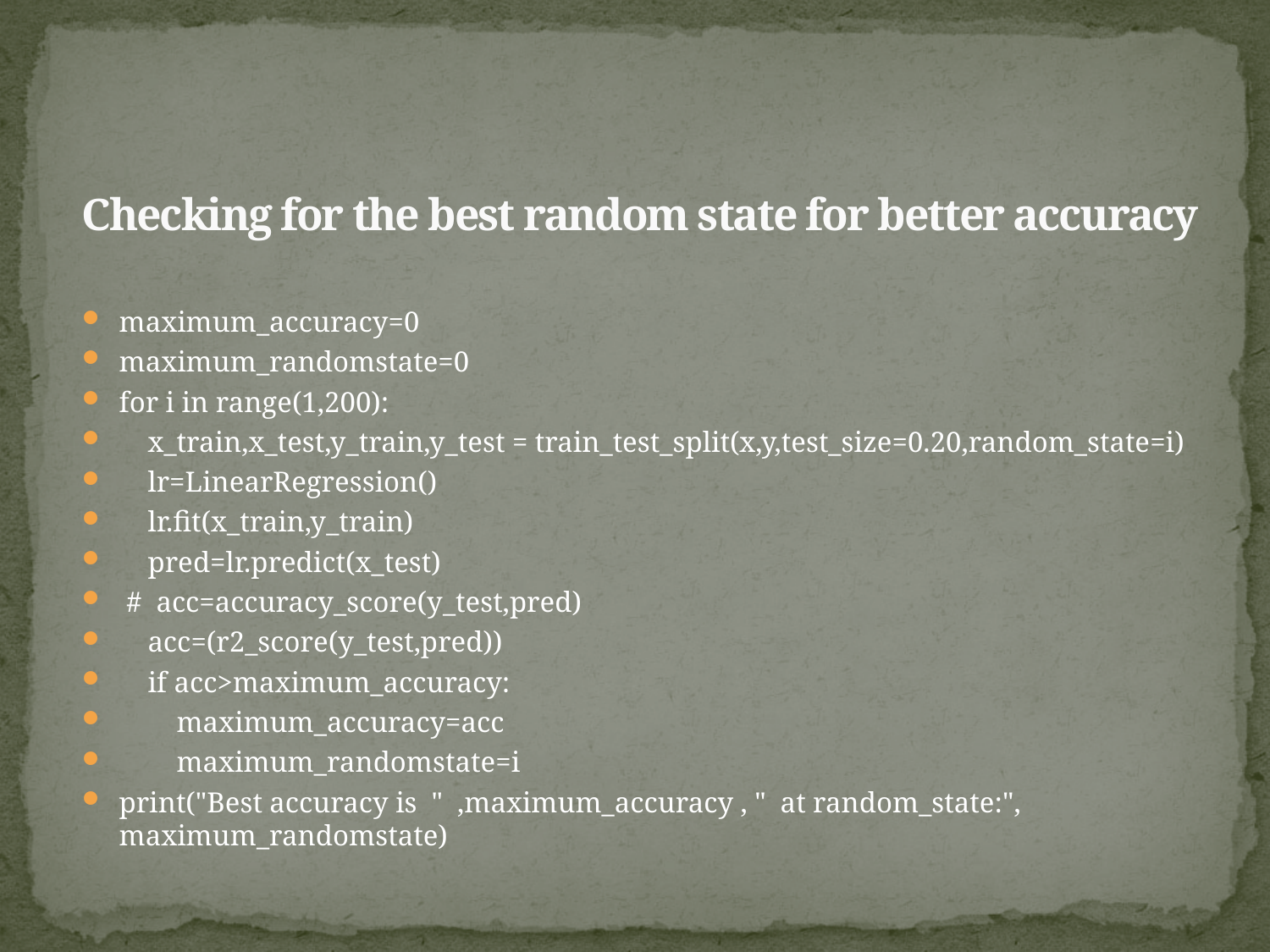

# Checking for the best random state for better accuracy

maximum_accuracy=0
maximum_randomstate=0
for i in range(1,200):
    x_train,x_test,y_train,y_test = train_test_split(x,y,test_size=0.20,random_state=i)
    lr=LinearRegression()
    lr.fit(x_train,y_train)
    pred=lr.predict(x_test)
 #  acc=accuracy_score(y_test,pred)
    acc=(r2_score(y_test,pred))
    if acc>maximum_accuracy:
        maximum_accuracy=acc
        maximum_randomstate=i
print("Best accuracy is  "  ,maximum_accuracy , "  at random_state:", maximum_randomstate)